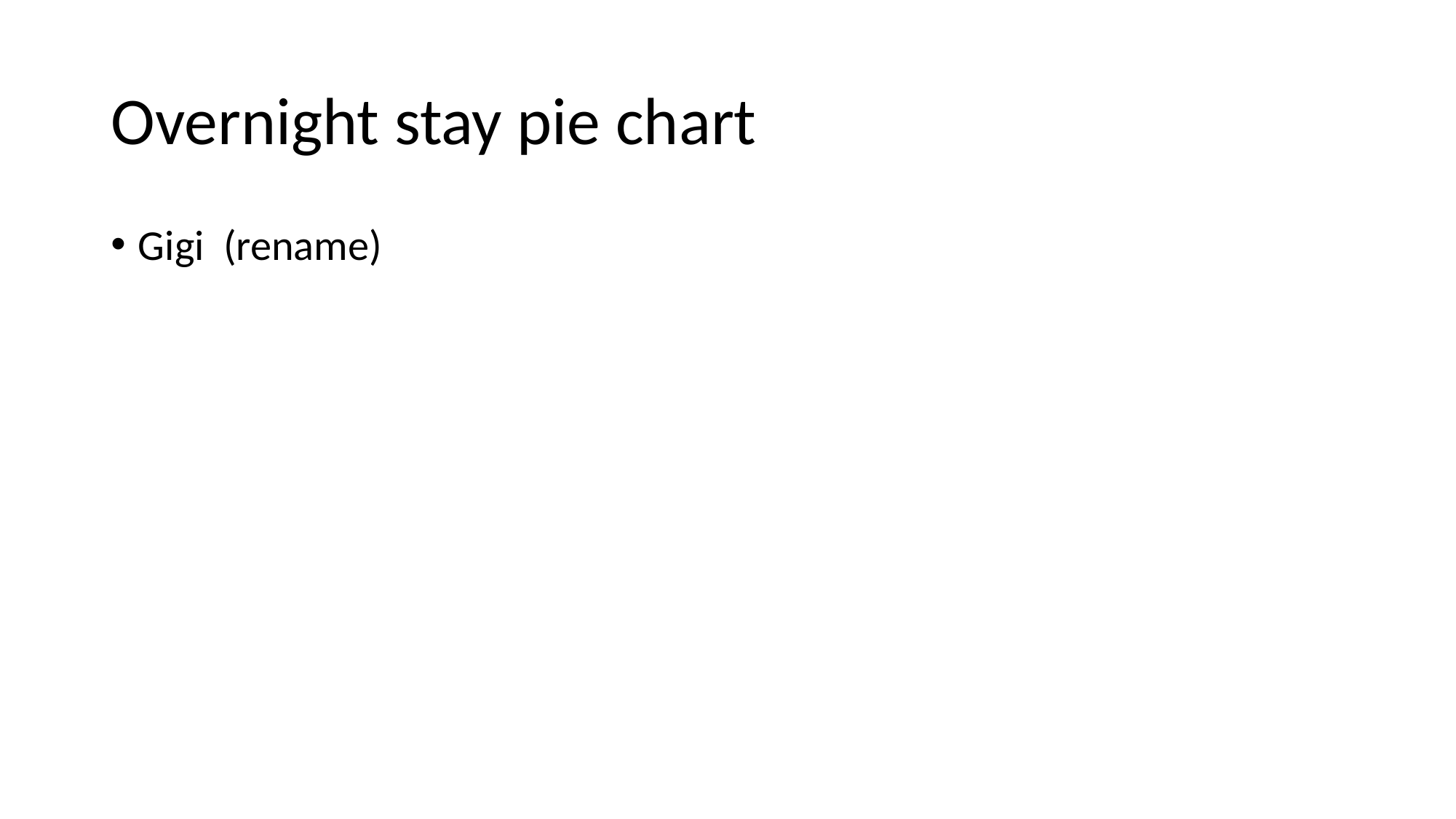

# Overnight stay pie chart
Gigi  (rename)